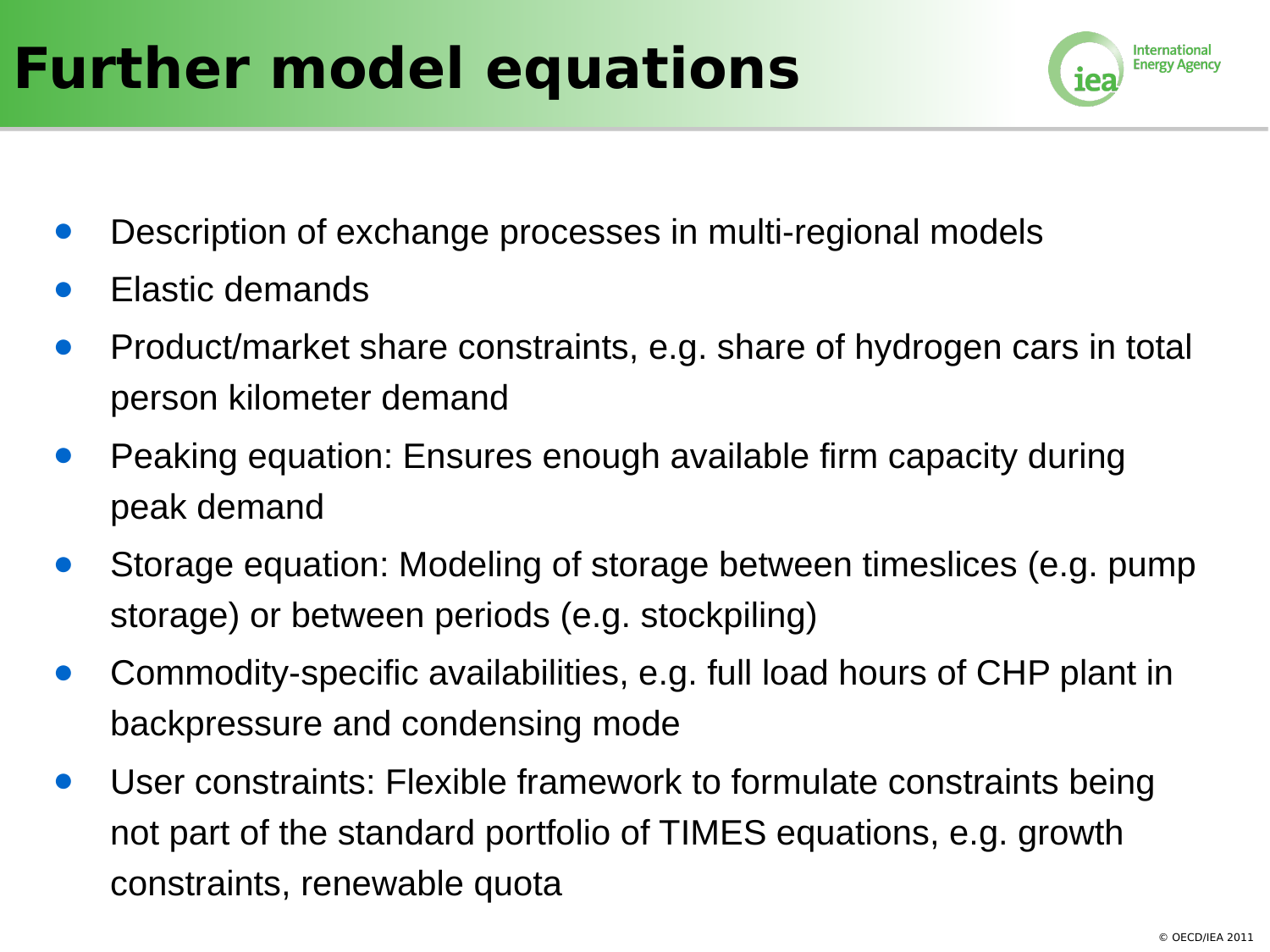

# Further model equations

Description of exchange processes in multi-regional models
Elastic demands
Product/market share constraints, e.g. share of hydrogen cars in total person kilometer demand
Peaking equation: Ensures enough available firm capacity during peak demand
Storage equation: Modeling of storage between timeslices (e.g. pump storage) or between periods (e.g. stockpiling)
Commodity-specific availabilities, e.g. full load hours of CHP plant in backpressure and condensing mode
User constraints: Flexible framework to formulate constraints being not part of the standard portfolio of TIMES equations, e.g. growth constraints, renewable quota